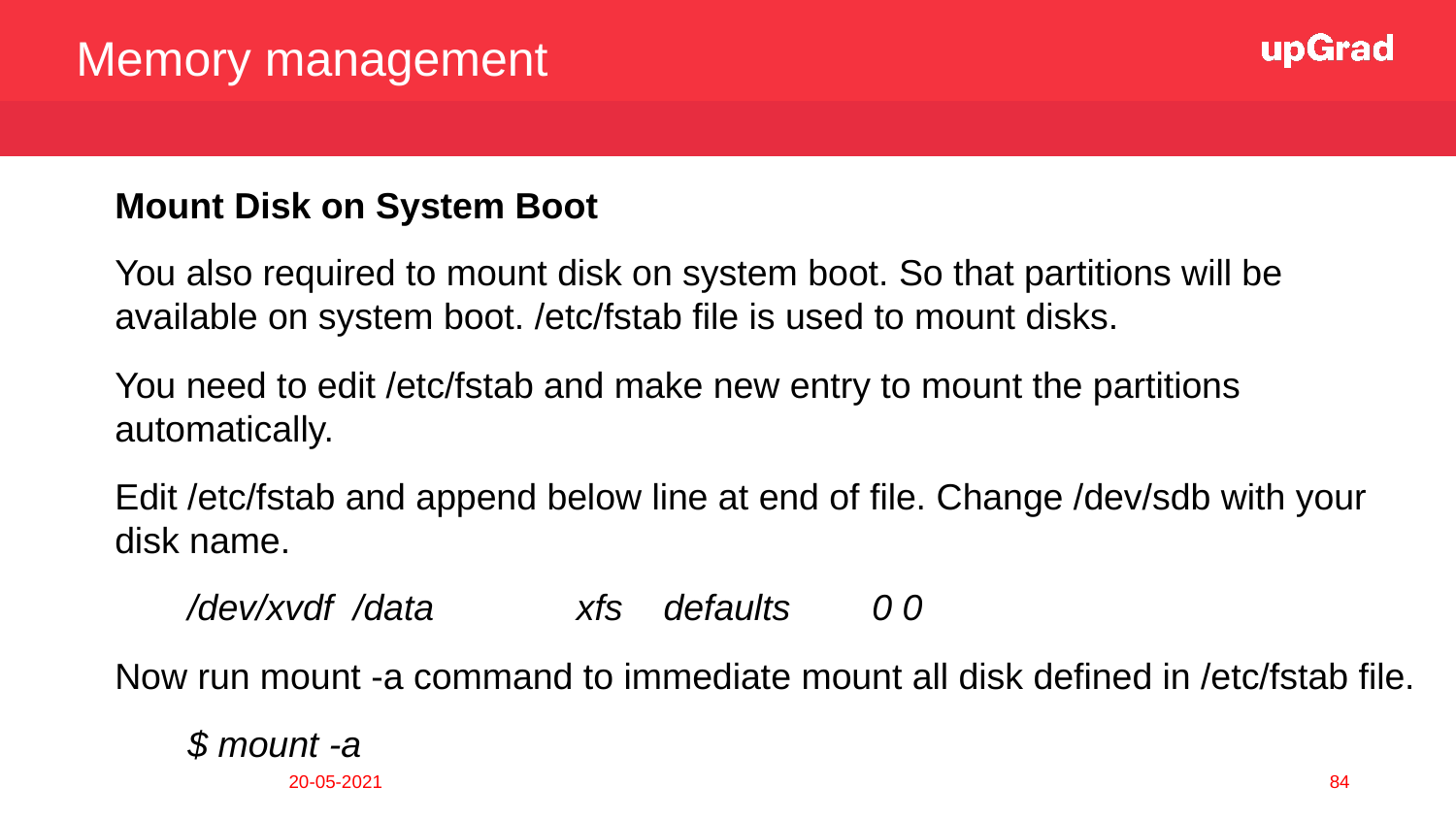

Memory management

Mount Disk on System Boot
You also required to mount disk on system boot. So that partitions will be available on system boot. /etc/fstab file is used to mount disks.
You need to edit /etc/fstab and make new entry to mount the partitions automatically.
Edit /etc/fstab and append below line at end of file. Change /dev/sdb with your disk name.
/dev/xvdf  /data              xfs    defaults        0 0
Now run mount -a command to immediate mount all disk defined in /etc/fstab file.
$ mount -a

84
20-05-2021